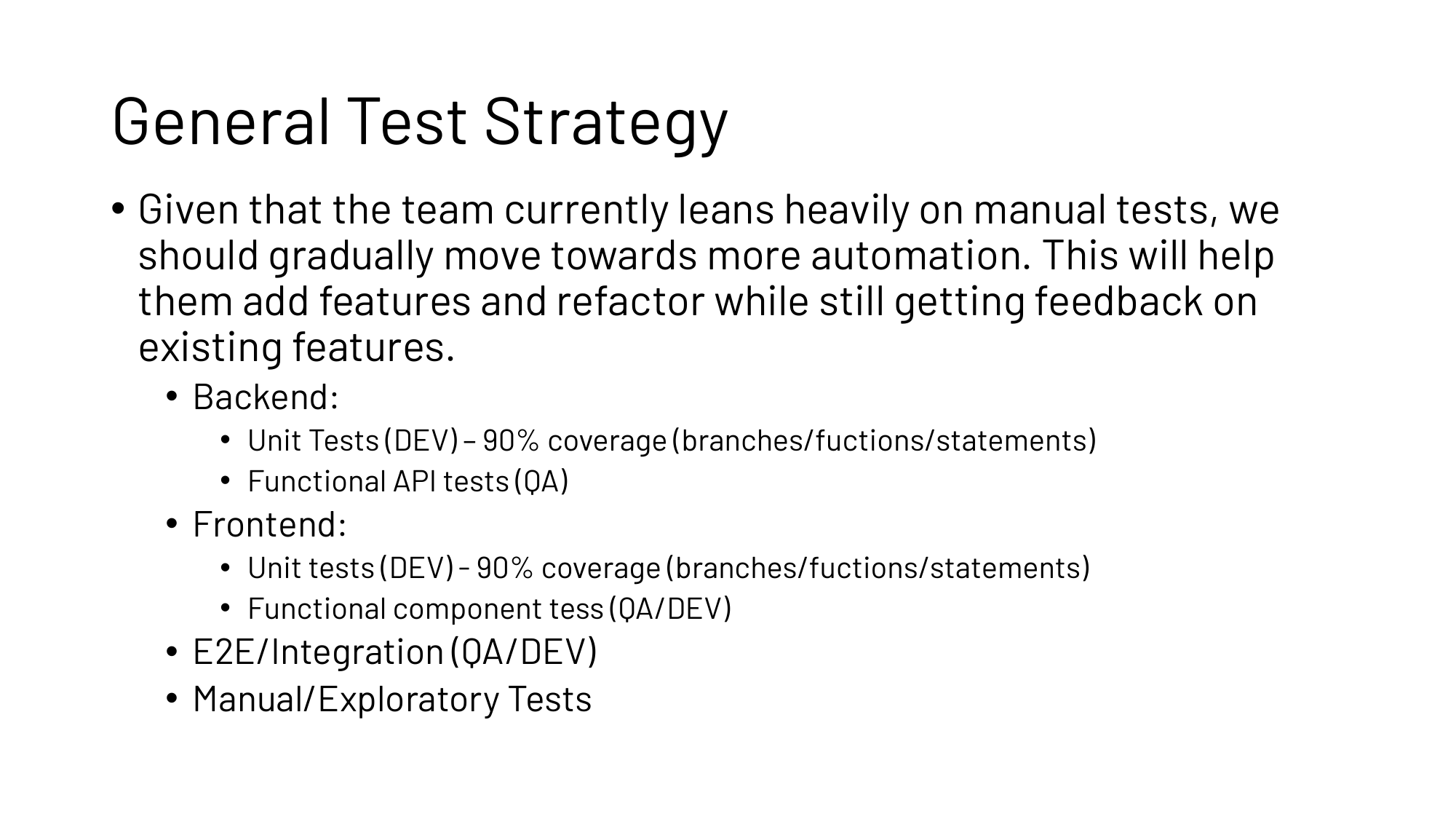

# General Test Strategy
Given that the team currently leans heavily on manual tests, we should gradually move towards more automation. This will help them add features and refactor while still getting feedback on existing features.
Backend:
Unit Tests (DEV) – 90% coverage (branches/fuctions/statements)
Functional API tests (QA)
Frontend:
Unit tests (DEV) - 90% coverage (branches/fuctions/statements)
Functional component tess (QA/DEV)
E2E/Integration (QA/DEV)
Manual/Exploratory Tests